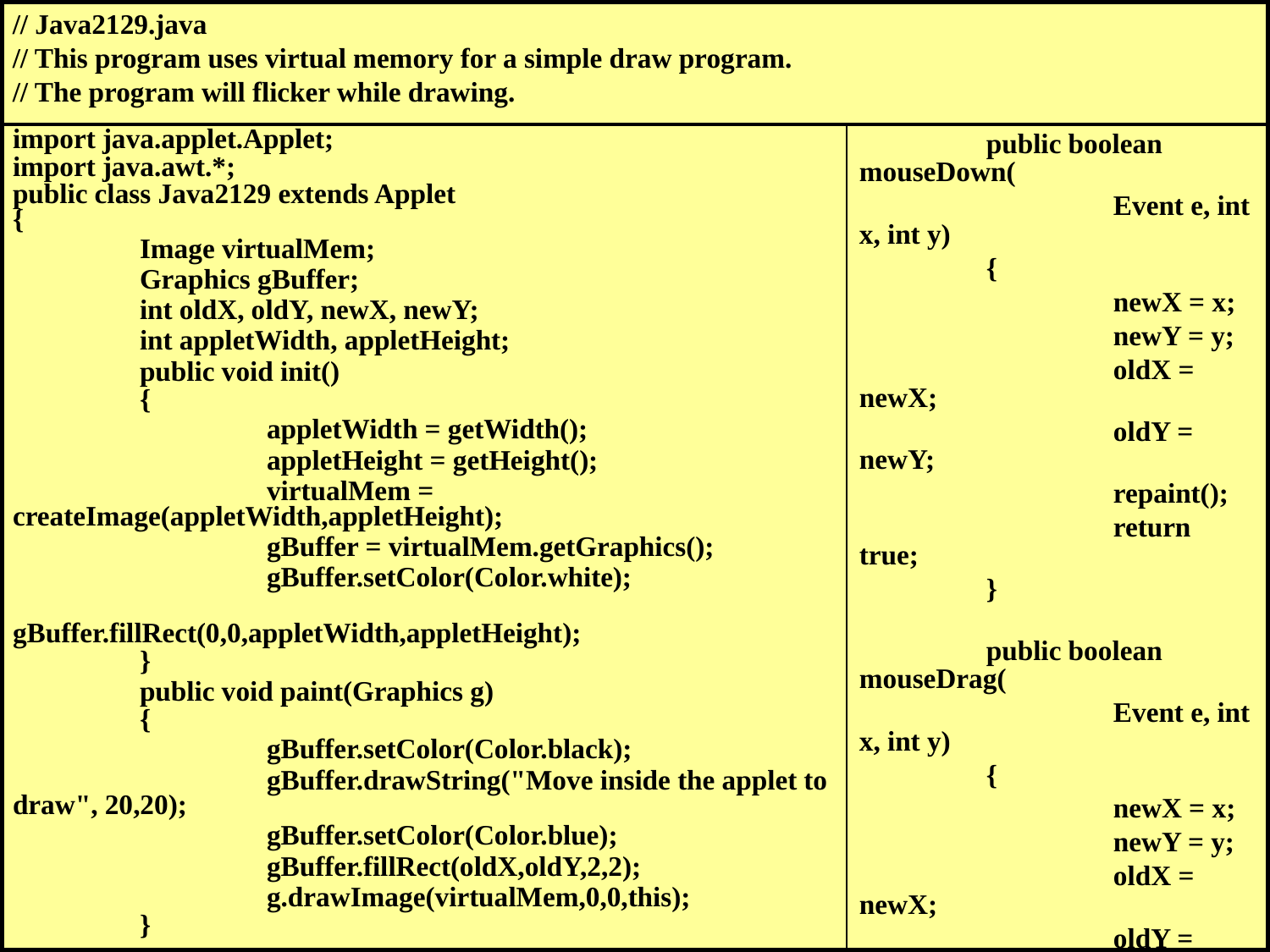

// Java2129.java
// This program uses virtual memory for a simple draw program.
// The program will flicker while drawing.

| import java.applet.Applet; import java.awt.\*; public class Java2129 extends Applet { Image virtualMem; Graphics gBuffer; int oldX, oldY, newX, newY; int appletWidth, appletHeight; public void init() { appletWidth = getWidth(); appletHeight = getHeight(); virtualMem = createImage(appletWidth,appletHeight); gBuffer = virtualMem.getGraphics(); gBuffer.setColor(Color.white); gBuffer.fillRect(0,0,appletWidth,appletHeight); } public void paint(Graphics g) { gBuffer.setColor(Color.black); gBuffer.drawString("Move inside the applet to draw", 20,20); gBuffer.setColor(Color.blue); gBuffer.fillRect(oldX,oldY,2,2); g.drawImage(virtualMem,0,0,this); } | public boolean mouseDown( Event e, int x, int y) { newX = x; newY = y; oldX = newX; oldY = newY; repaint(); return true; } public boolean mouseDrag( Event e, int x, int y) { newX = x; newY = y; oldX = newX; oldY = newY; repaint(); return true; } } |
| --- | --- |